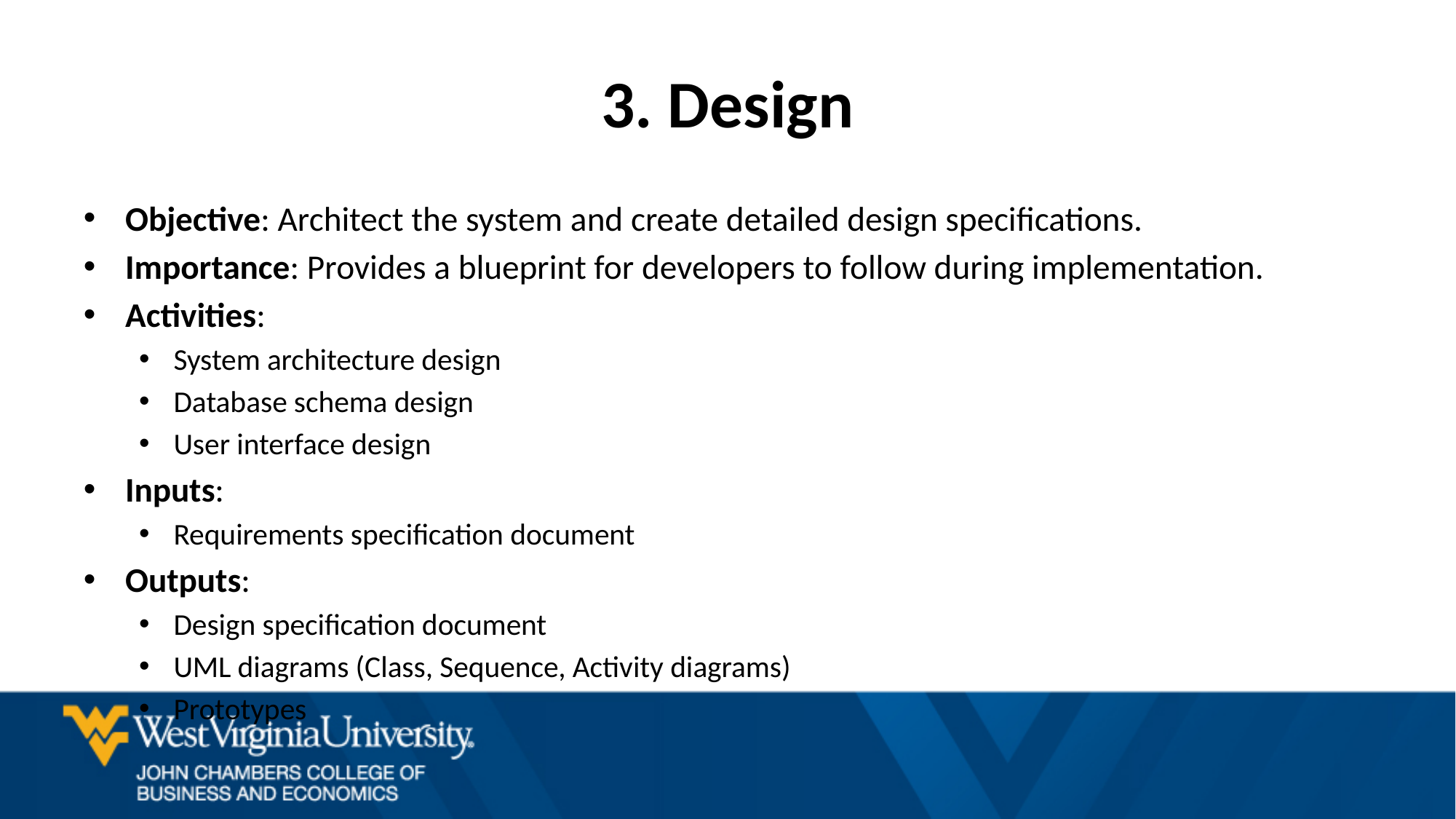

# 3. Design
Objective: Architect the system and create detailed design specifications.
Importance: Provides a blueprint for developers to follow during implementation.
Activities:
System architecture design
Database schema design
User interface design
Inputs:
Requirements specification document
Outputs:
Design specification document
UML diagrams (Class, Sequence, Activity diagrams)
Prototypes